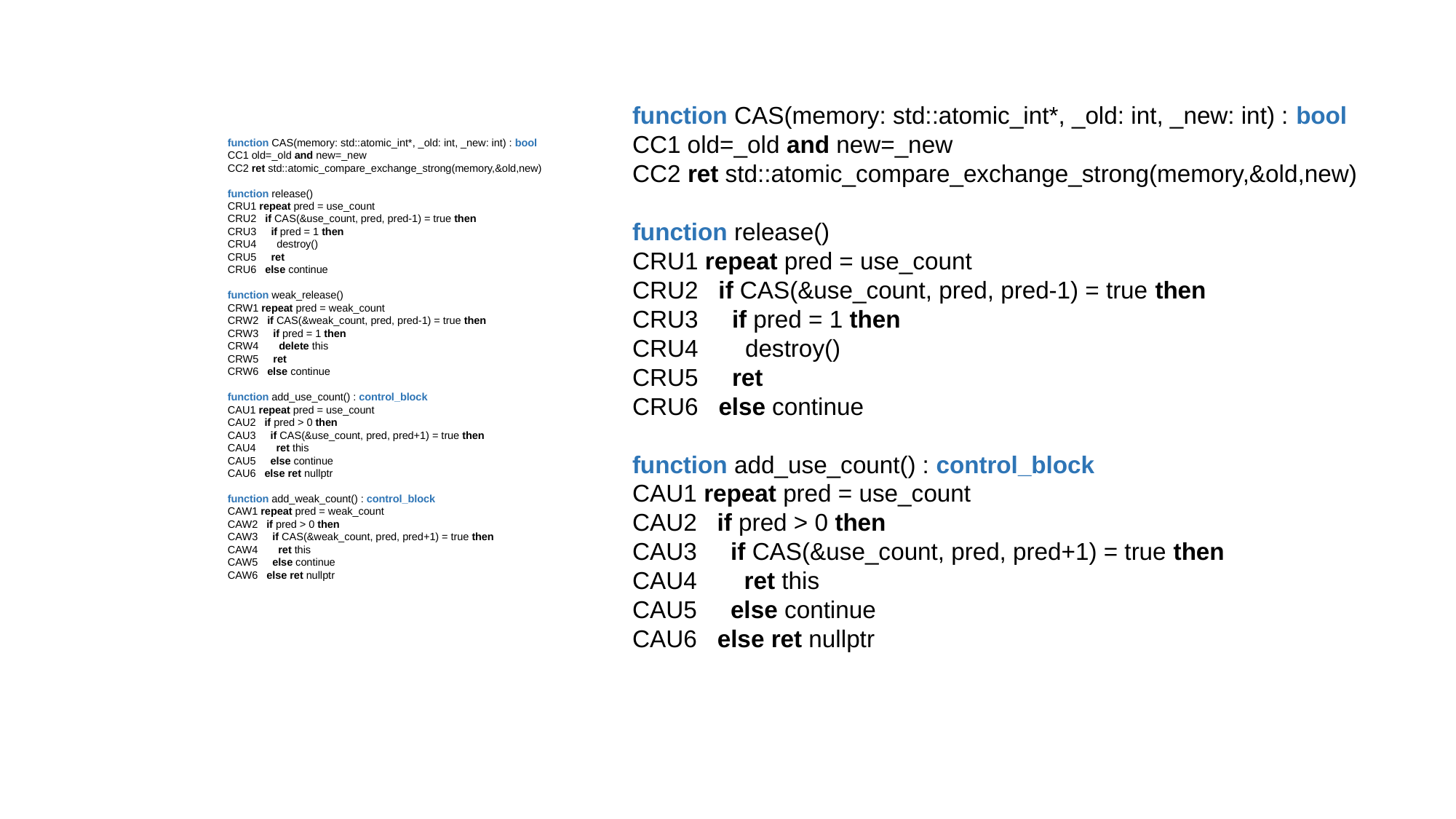

function CAS(memory: std::atomic_int*, _old: int, _new: int) : bool
CC1 old=_old and new=_new
CC2 ret std::atomic_compare_exchange_strong(memory,&old,new)

function release()
CRU1 repeat pred = use_count
CRU2   if CAS(&use_count, pred, pred-1) = true then
CRU3     if pred = 1 then
CRU4       destroy()
CRU5     ret
CRU6   else continue

function add_use_count() : control_block
CAU1 repeat pred = use_count
CAU2   if pred > 0 then
CAU3     if CAS(&use_count, pred, pred+1) = true then
CAU4       ret this
CAU5     else continue
CAU6   else ret nullptr
function CAS(memory: std::atomic_int*, _old: int, _new: int) : bool
CC1 old=_old and new=_new
CC2 ret std::atomic_compare_exchange_strong(memory,&old,new)

function release()
CRU1 repeat pred = use_count
CRU2   if CAS(&use_count, pred, pred-1) = true then
CRU3     if pred = 1 then
CRU4       destroy()
CRU5     ret
CRU6   else continue

function weak_release()
CRW1 repeat pred = weak_count
CRW2   if CAS(&weak_count, pred, pred-1) = true then
CRW3     if pred = 1 then
CRW4       delete this
CRW5     ret
CRW6   else continue

function add_use_count() : control_block
CAU1 repeat pred = use_count
CAU2   if pred > 0 then
CAU3     if CAS(&use_count, pred, pred+1) = true then
CAU4       ret this
CAU5     else continue
CAU6   else ret nullptr

function add_weak_count() : control_block
CAW1 repeat pred = weak_count
CAW2   if pred > 0 then
CAW3     if CAS(&weak_count, pred, pred+1) = true then
CAW4       ret this
CAW5     else continue
CAW6   else ret nullptr